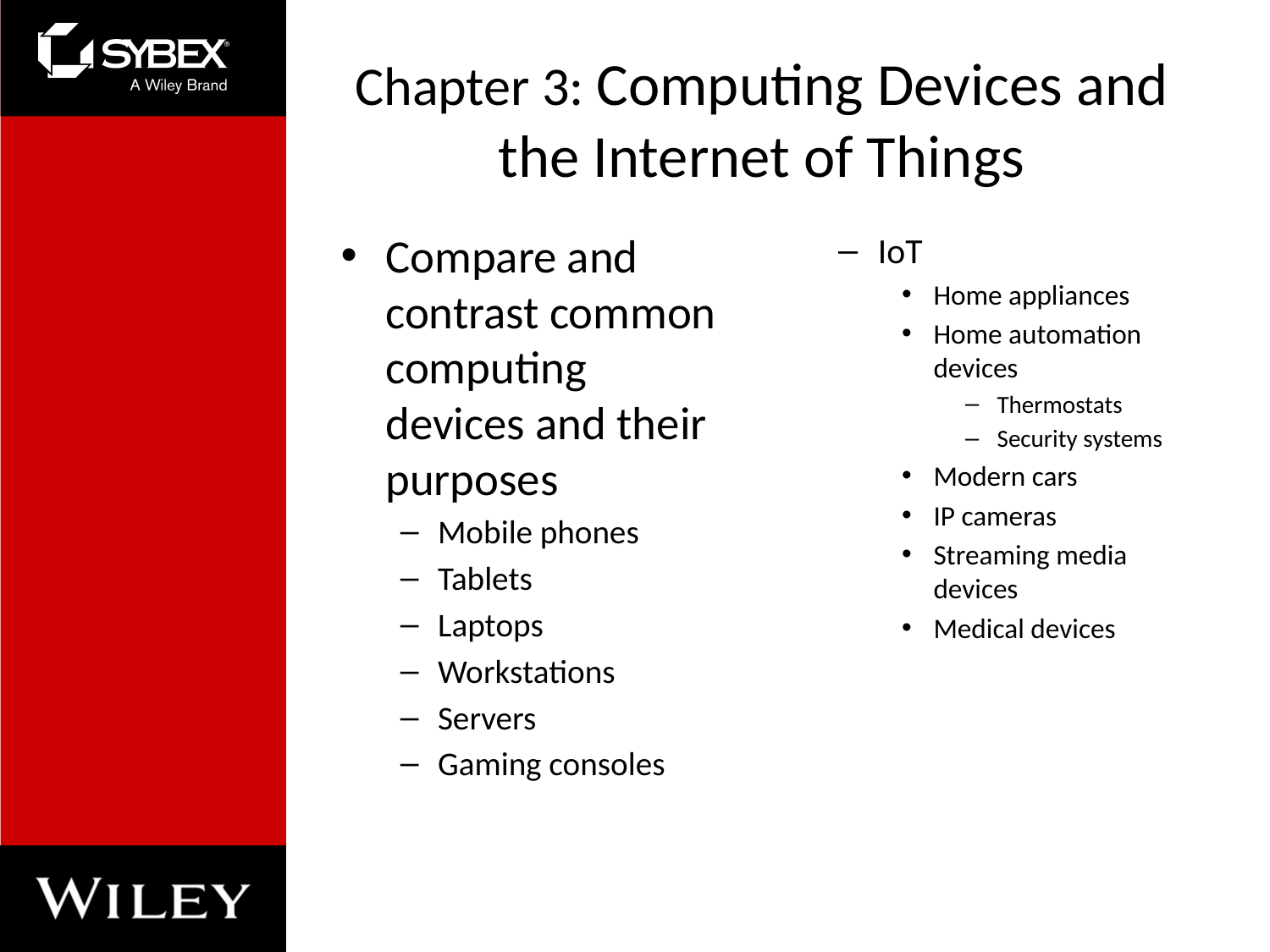

# Chapter 3: Computing Devices and the Internet of Things
Compare and contrast common computing devices and their purposes
Mobile phones
Tablets
Laptops
Workstations
Servers
Gaming consoles
IoT
Home appliances
Home automation devices
Thermostats
Security systems
Modern cars
IP cameras
Streaming media devices
Medical devices